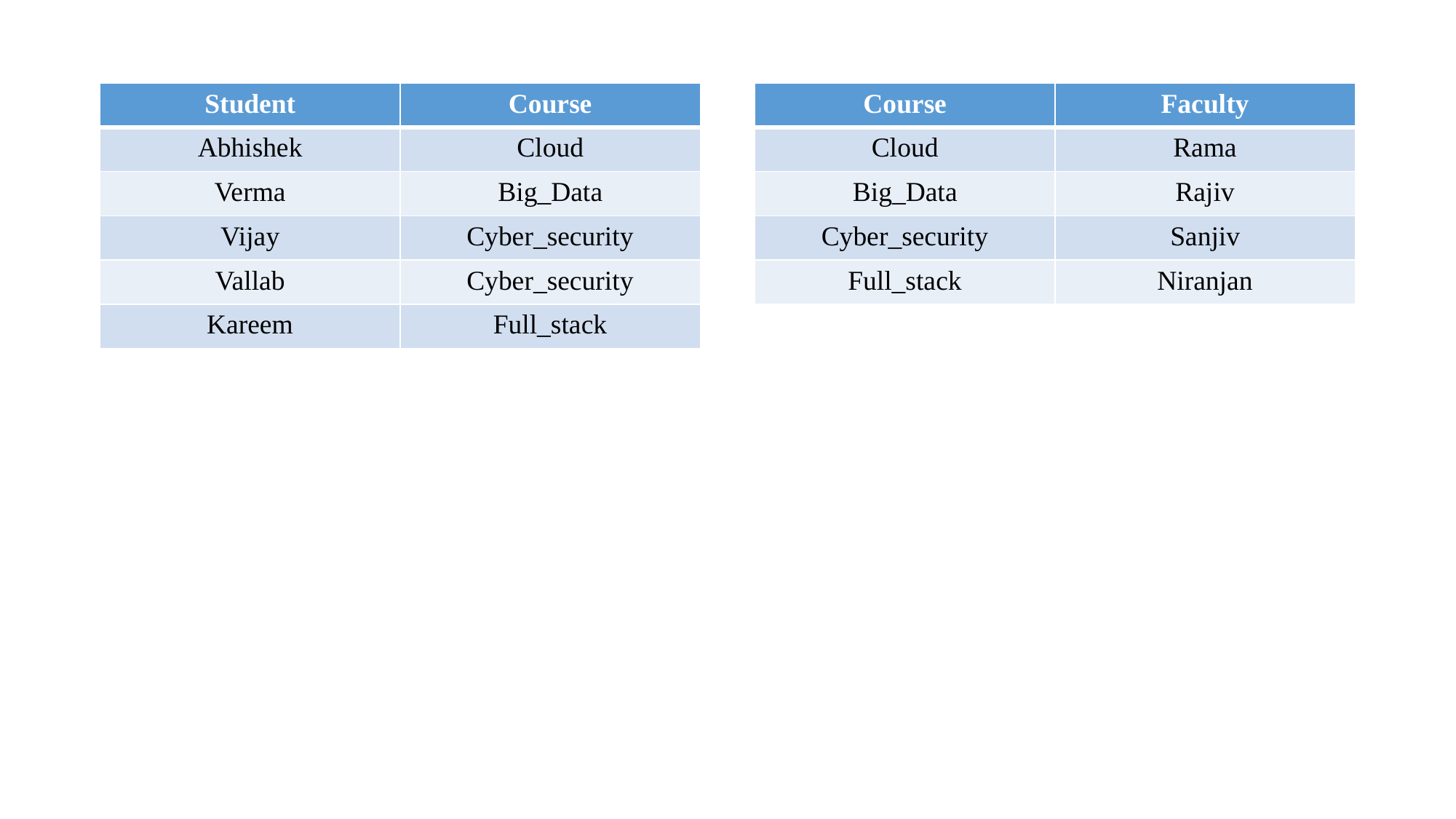

| Student | Course |
| --- | --- |
| Abhishek | Cloud |
| Verma | Big\_Data |
| Vijay | Cyber\_security |
| Vallab | Cyber\_security |
| Kareem | Full\_stack |
| Course | Faculty |
| --- | --- |
| Cloud | Rama |
| Big\_Data | Rajiv |
| Cyber\_security | Sanjiv |
| Full\_stack | Niranjan |